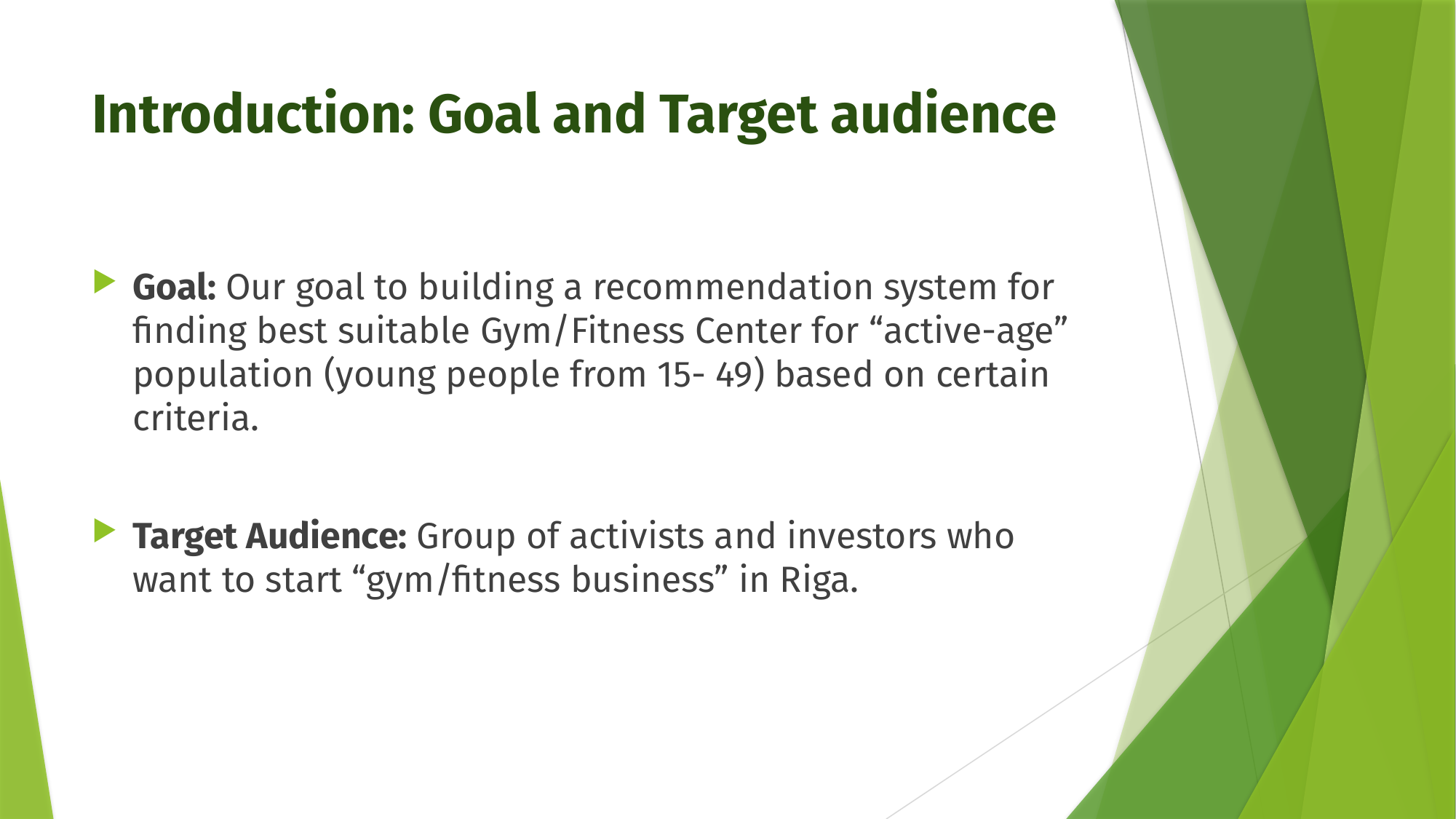

# Introduction: Goal and Target audience
Goal: Our goal to building a recommendation system for finding best suitable Gym/Fitness Center for “active-age” population (young people from 15- 49) based on certain criteria.

Target Audience: Group of activists and investors who want to start “gym/fitness business” in Riga.